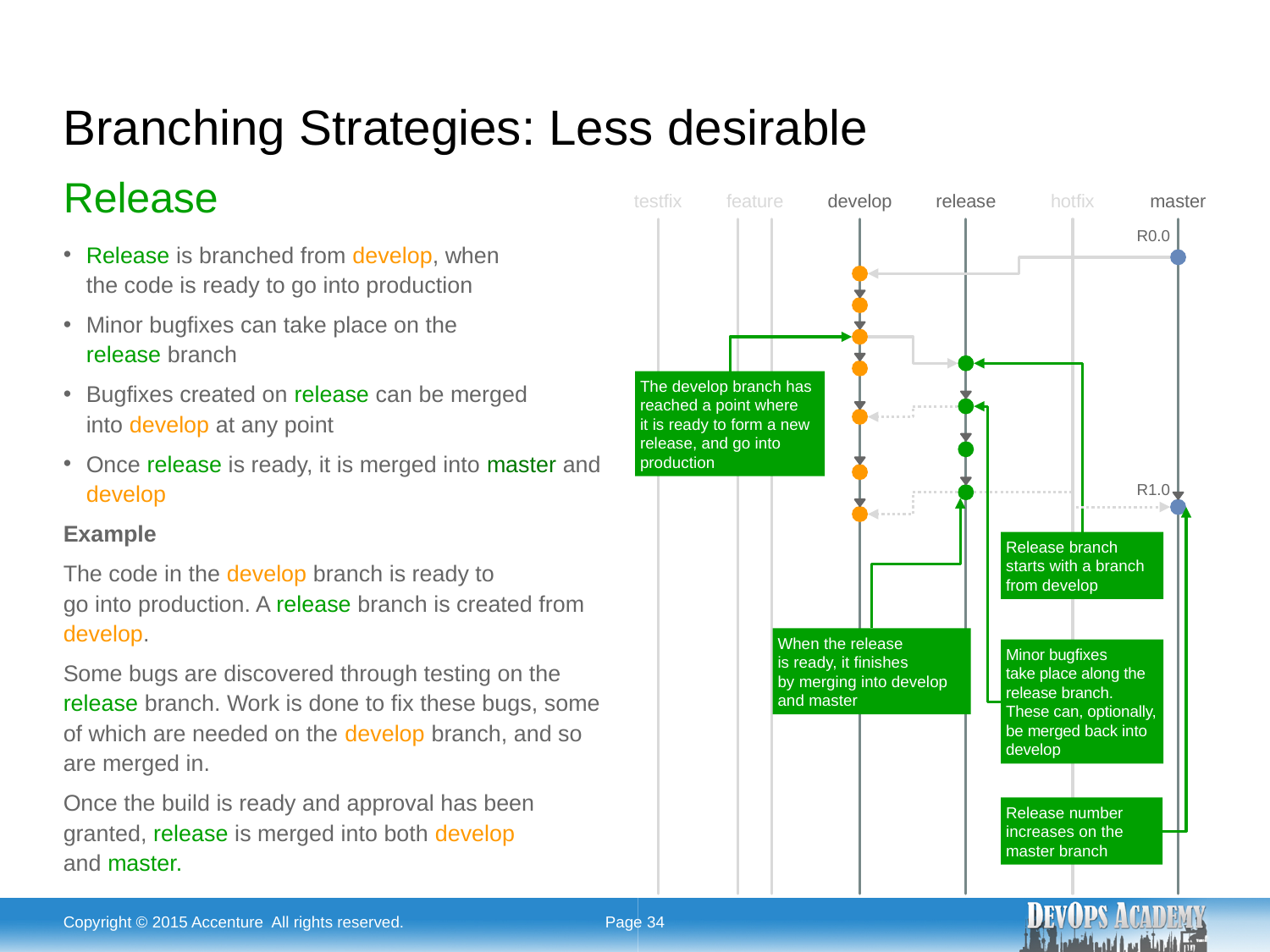

# Branching Strategies: Less desirable
Release
testfix
feature
develop
release
hotfix
master
R0.0

The develop branch has reached a point where
it is ready to form a new release, and go into production

R1.0

Release branch starts with a branch from develop
When the release
is ready, it finishes
by merging into develop and master
Minor bugfixes
take place along the release branch. These can, optionally, be merged back into develop
Release number increases on the master branch
Release is branched from develop, when
the code is ready to go into production
Minor bugfixes can take place on the
release branch
Bugfixes created on release can be merged
into develop at any point
Once release is ready, it is merged into master and develop
Example
The code in the develop branch is ready to
go into production. A release branch is created from develop.
Some bugs are discovered through testing on the release branch. Work is done to fix these bugs, some of which are needed on the develop branch, and so are merged in.
Once the build is ready and approval has been granted, release is merged into both develop
and master.

Copyright © 2015 Accenture  All rights reserved.
Page 34